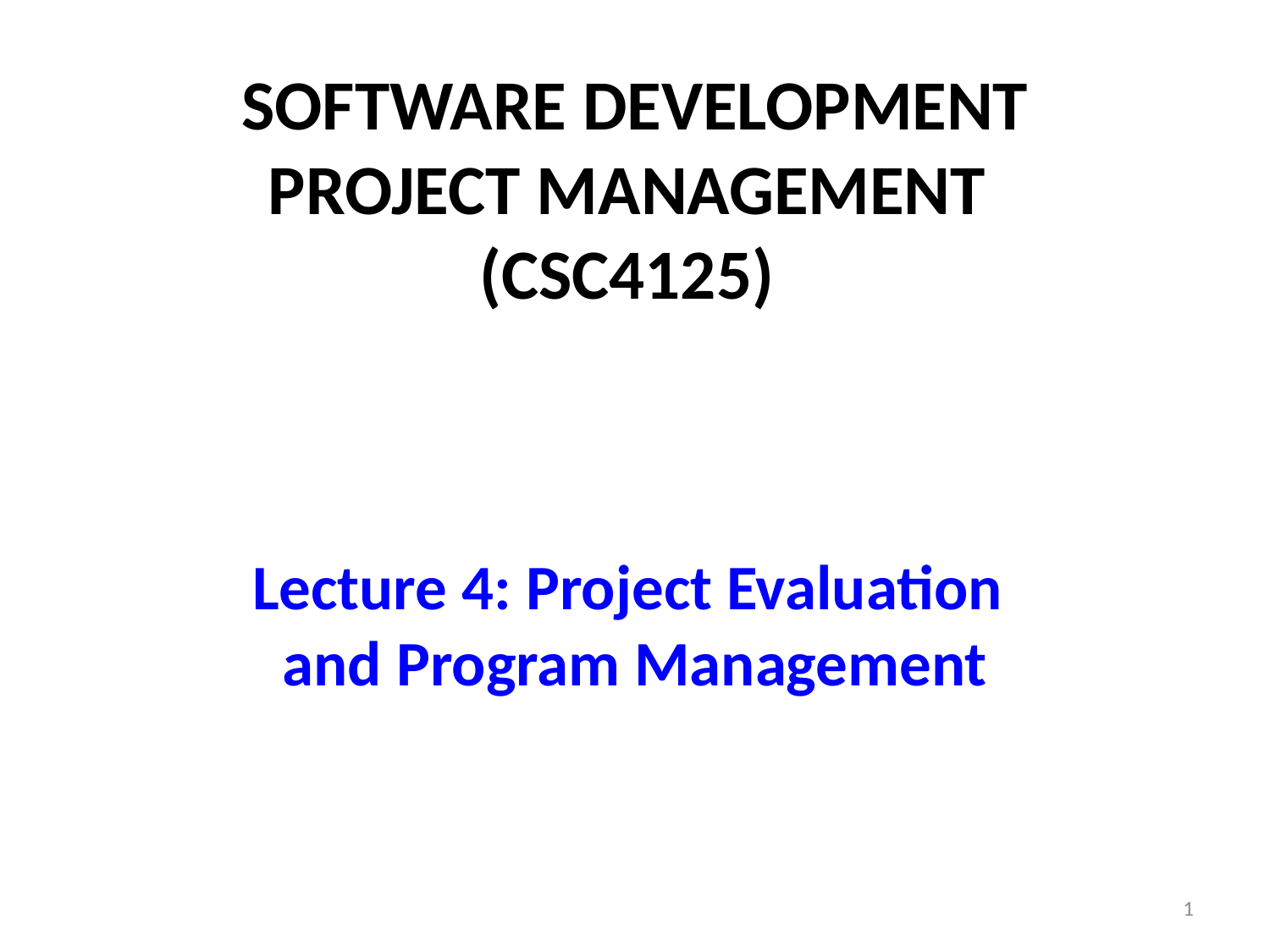

# SOFTWARE DEVELOPMENT PROJECT MANAGEMENT (CSC4125)
Lecture 4: Project Evaluation  and Program Management
1